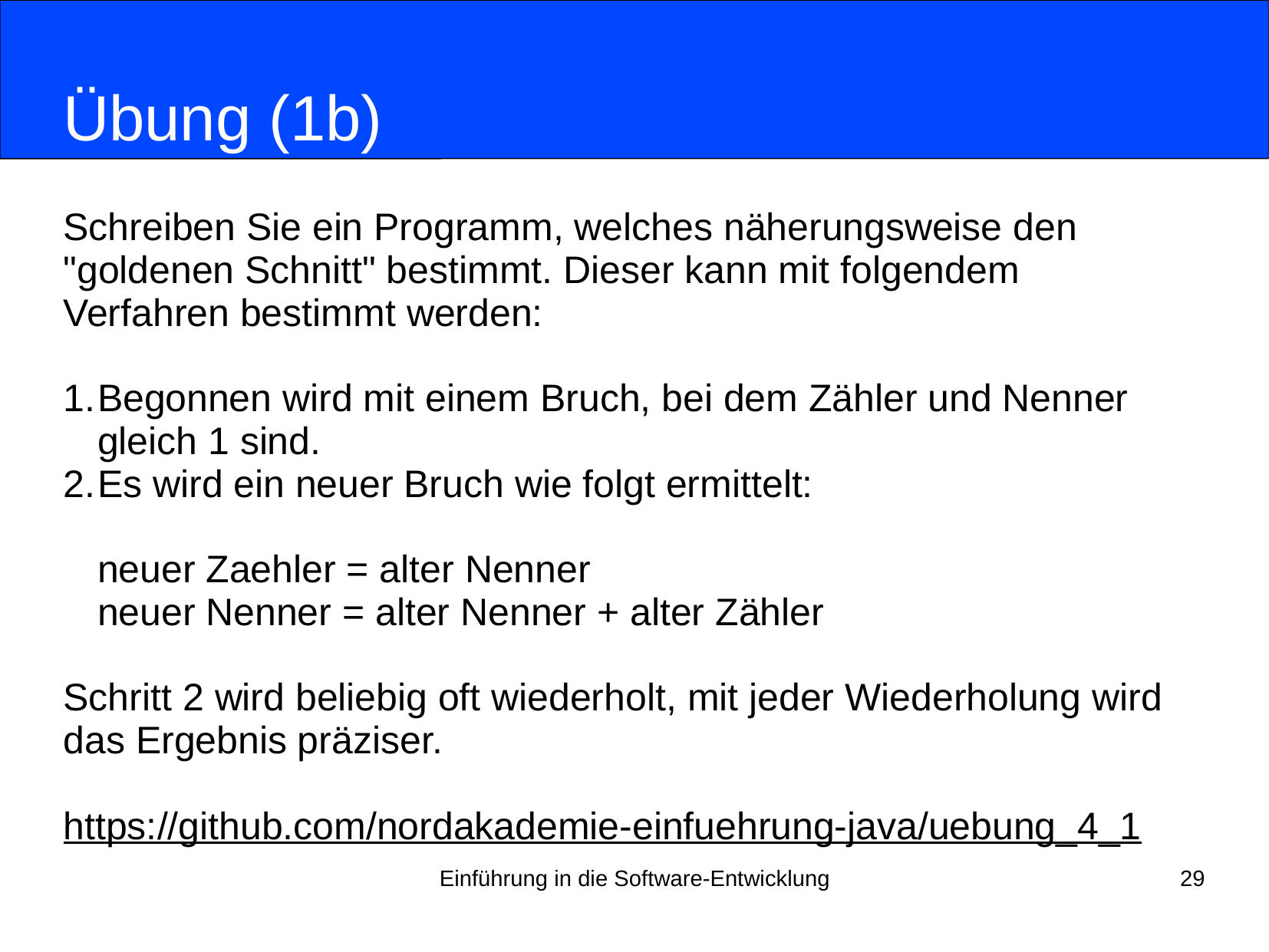

# Übung (1b)
Schreiben Sie ein Programm, welches näherungsweise den
"goldenen Schnitt" bestimmt. Dieser kann mit folgendem
Verfahren bestimmt werden:

Begonnen wird mit einem Bruch, bei dem Zähler und Nenner gleich 1 sind.
Es wird ein neuer Bruch wie folgt ermittelt:
neuer Zaehler = alter Nenner
neuer Nenner = alter Nenner + alter Zähler

Schritt 2 wird beliebig oft wiederholt, mit jeder Wiederholung wird
das Ergebnis präziser.

https://github.com/nordakademie-einfuehrung-java/uebung_4_1
Einführung in die Software-Entwicklung
29